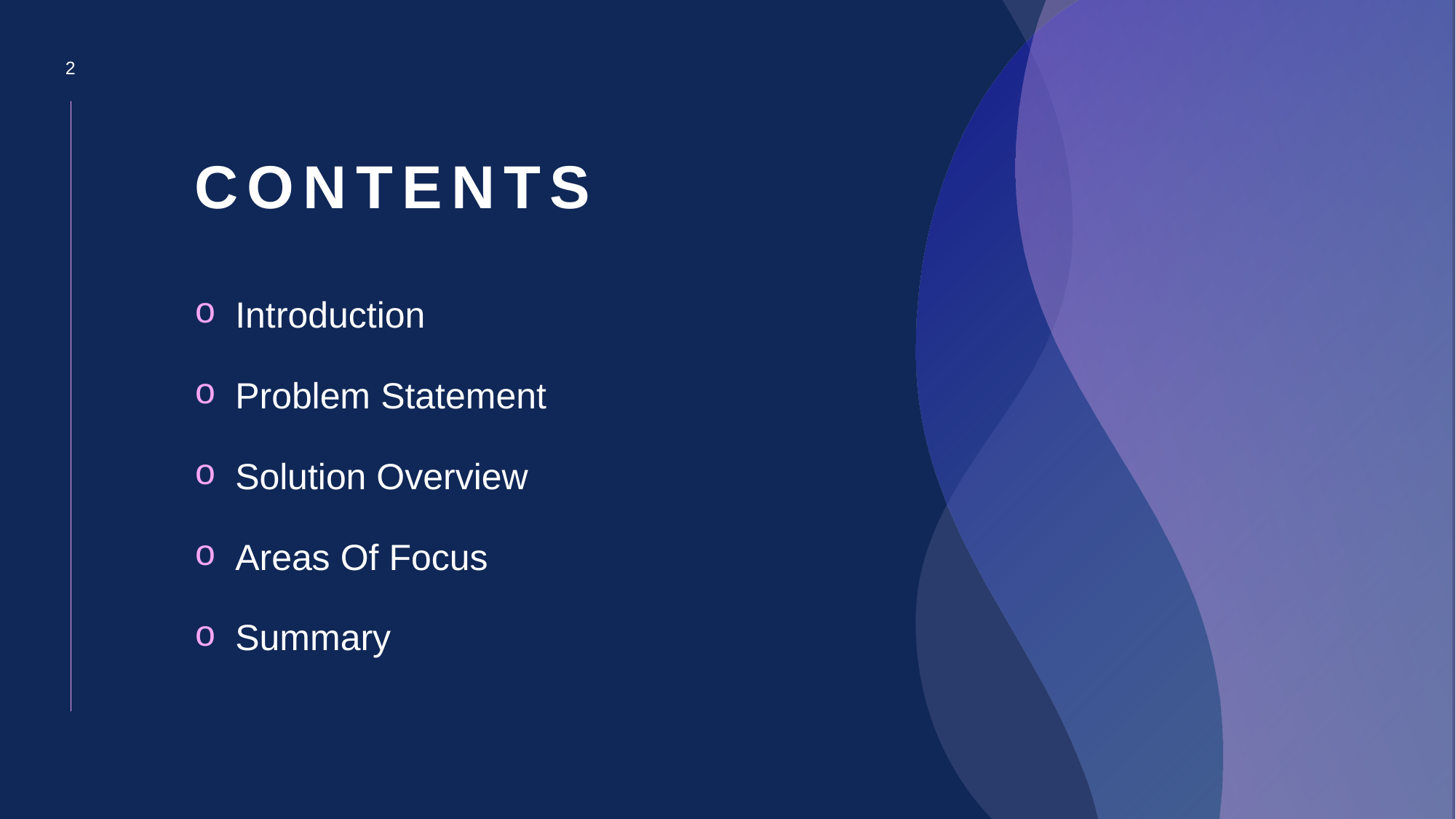

2
# CONTENTS
Introduction
Problem Statement
Solution Overview
Areas Of Focus
Summary